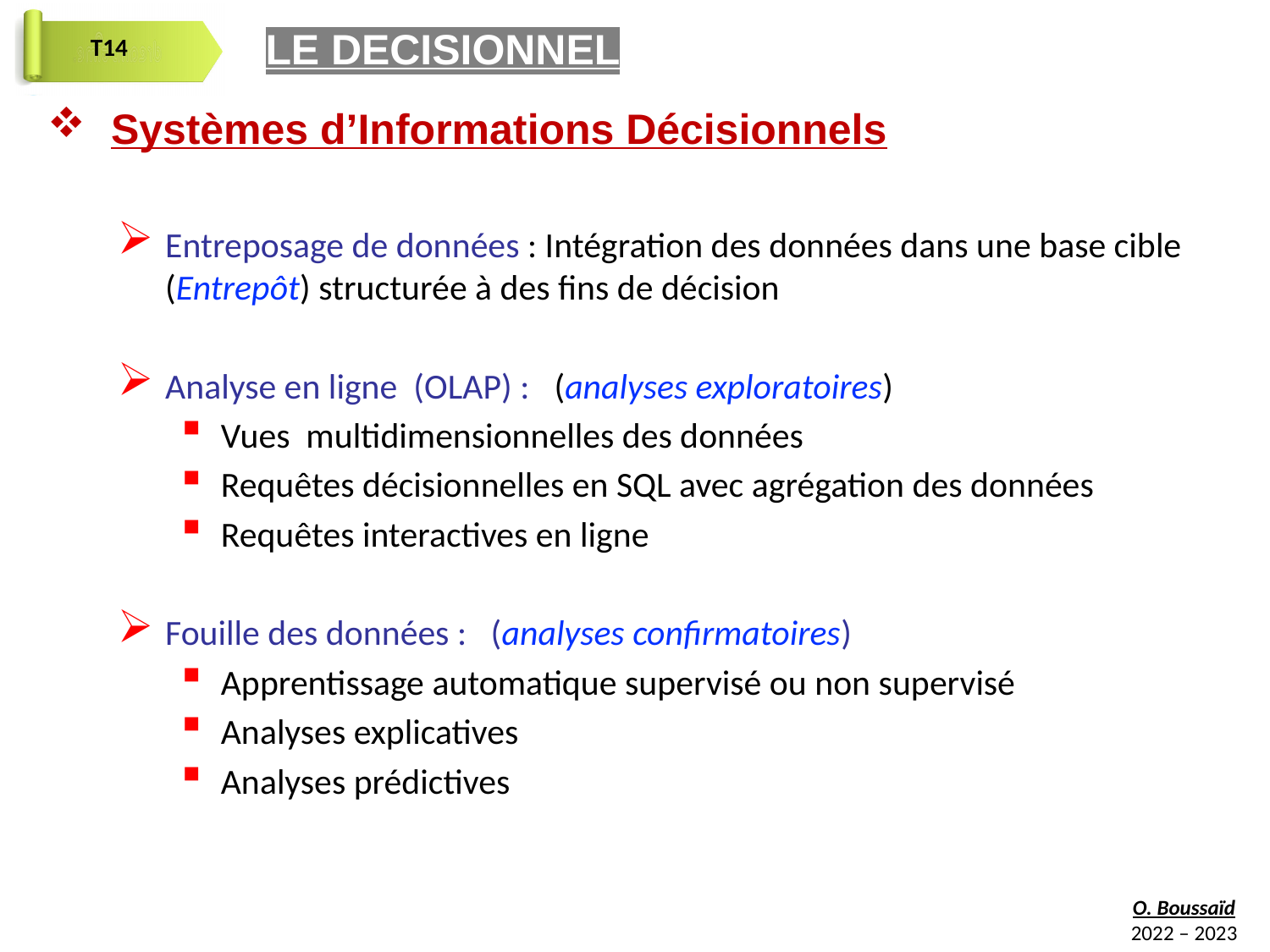

LE DECISIONNEL
Systèmes d’Informations Décisionnels
Entreposage de données : Intégration des données dans une base cible  (Entrepôt) structurée à des fins de décision

Analyse en ligne  (OLAP) :   (analyses exploratoires)
Vues  multidimensionnelles des données
Requêtes décisionnelles en SQL avec agrégation des données
Requêtes interactives en ligne

Fouille des données :   (analyses confirmatoires)
Apprentissage automatique supervisé ou non supervisé
Analyses explicatives
Analyses prédictives